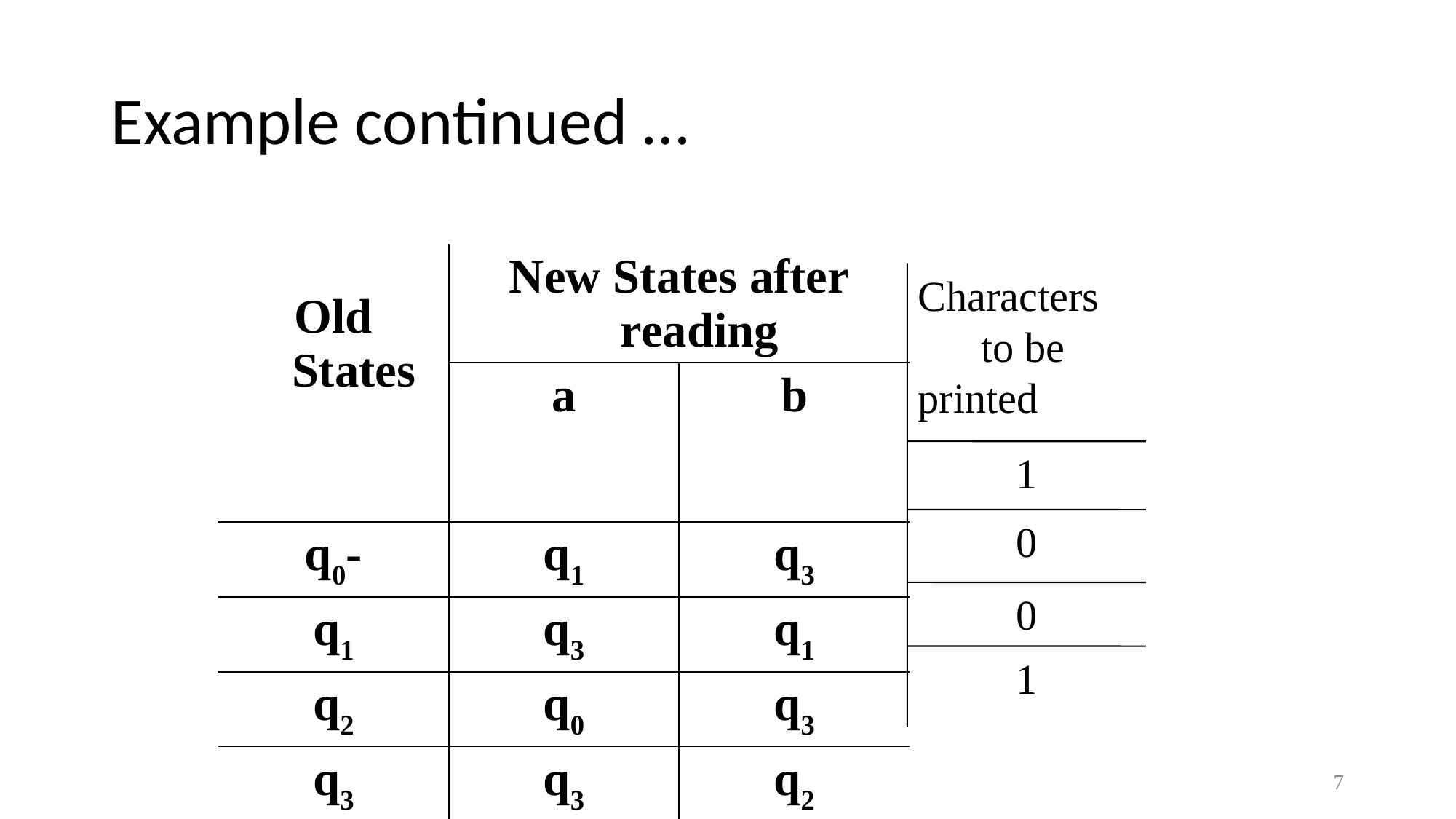

# Example continued …
| Old States | New States after reading |  |
| --- | --- | --- |
|  | a | b |
| q0- | q1 | q3 |
| q1 | q3 | q1 |
| q2 | q0 | q3 |
| q3 | q3 | q2 |

Characters          to be   printed

1

0

0

1

7